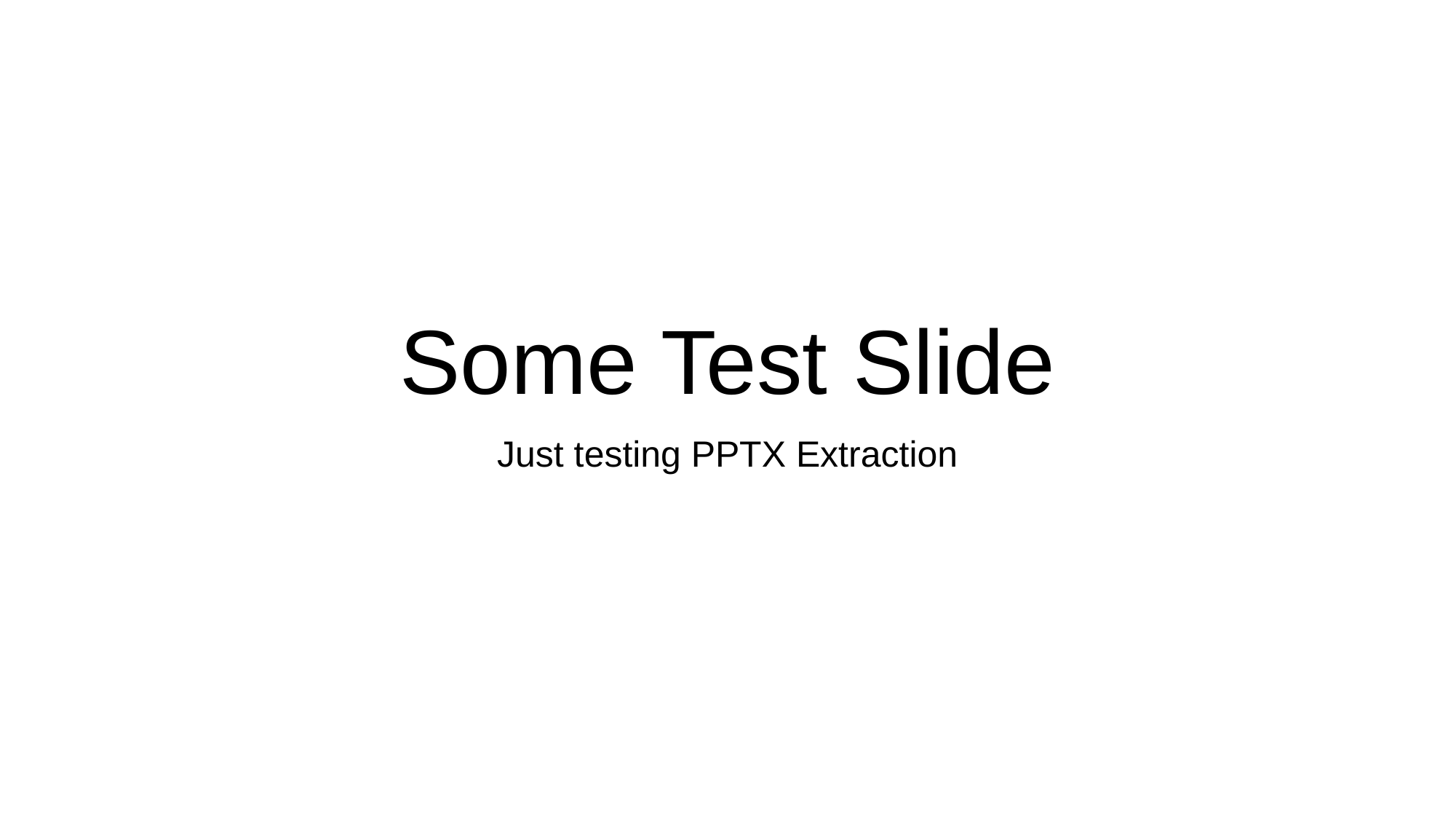

# Some Test Slide
Just testing PPTX Extraction